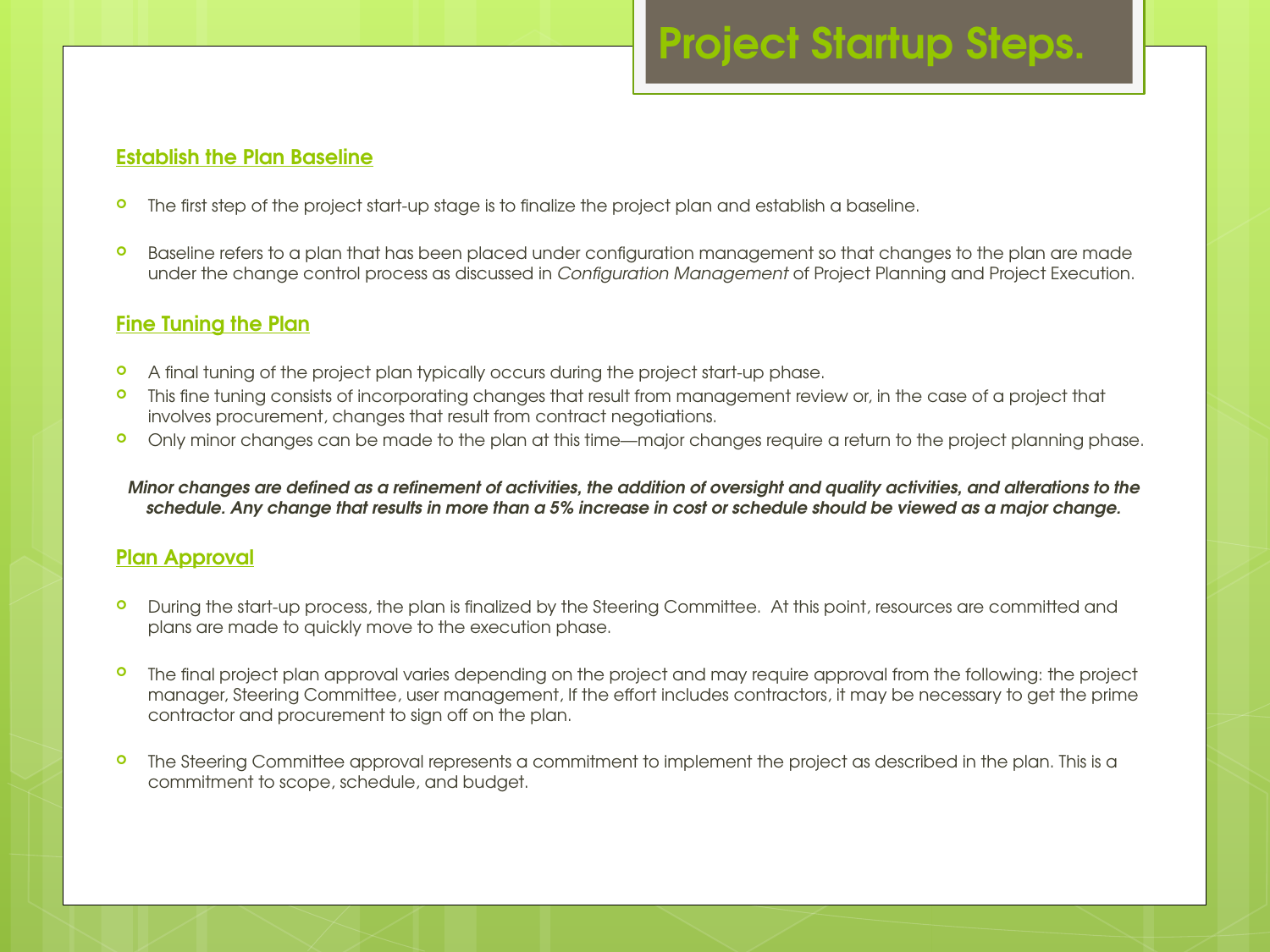

# Project Startup Steps.
Establish the Plan Baseline

The first step of the project start-up stage is to finalize the project plan and establish a baseline.

Baseline refers to a plan that has been placed under configuration management so that changes to the plan are made under the change control process as discussed in Configuration Management of Project Planning and Project Execution.

Fine Tuning the Plan

A final tuning of the project plan typically occurs during the project start-up phase.
This fine tuning consists of incorporating changes that result from management review or, in the case of a project that involves procurement, changes that result from contract negotiations.
Only minor changes can be made to the plan at this time—major changes require a return to the project planning phase.

Minor changes are defined as a refinement of activities, the addition of oversight and quality activities, and alterations to the schedule. Any change that results in more than a 5% increase in cost or schedule should be viewed as a major change.

Plan Approval

During the start-up process, the plan is finalized by the Steering Committee.  At this point, resources are committed and plans are made to quickly move to the execution phase.

The final project plan approval varies depending on the project and may require approval from the following: the project manager, Steering Committee, user management, If the effort includes contractors, it may be necessary to get the prime contractor and procurement to sign off on the plan.

The Steering Committee approval represents a commitment to implement the project as described in the plan. This is a commitment to scope, schedule, and budget.